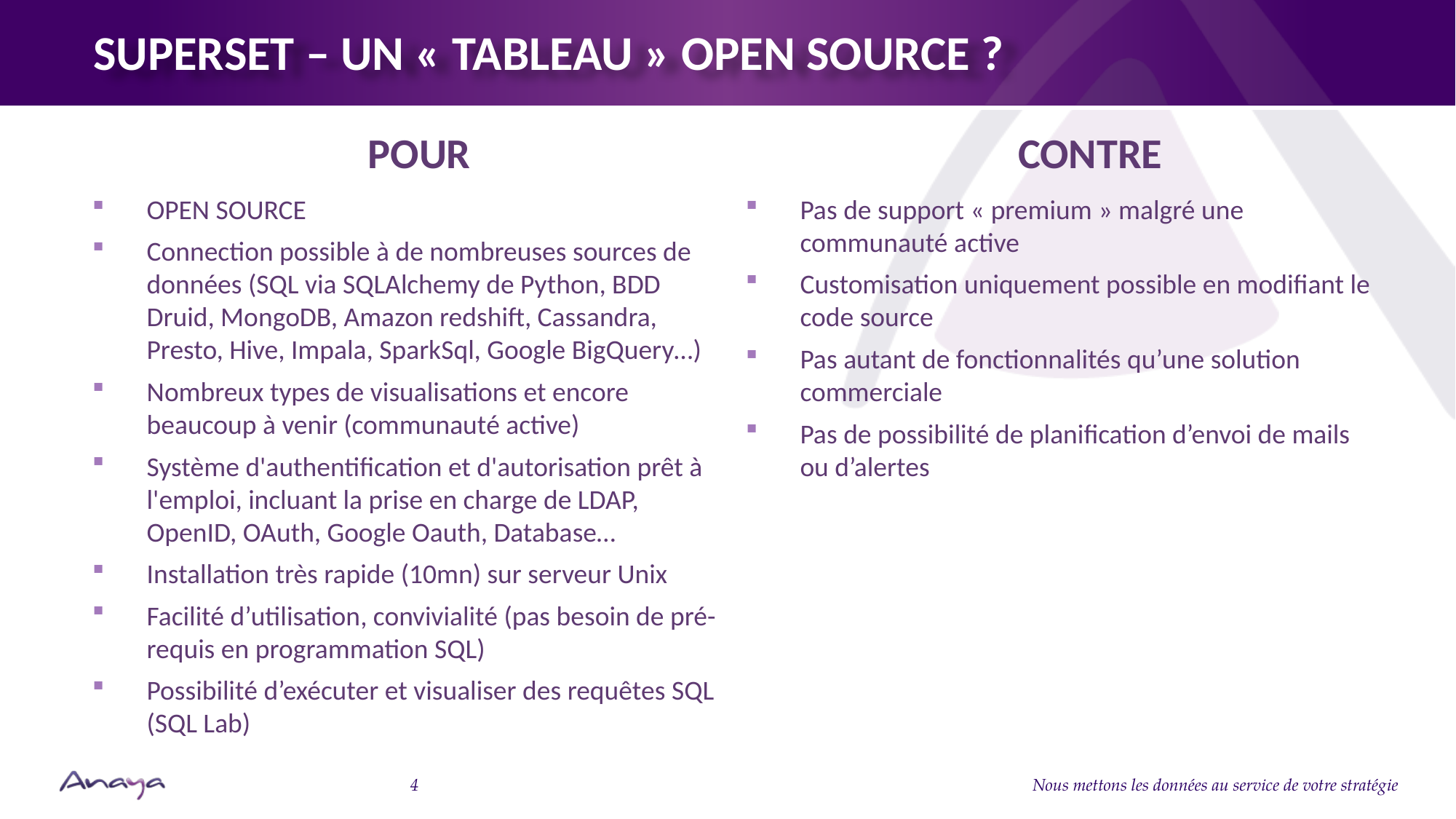

SUPERSET – UN « TABLEAU » OPEN SOURCE ?
POUR
CONTRE
OPEN SOURCE
Connection possible à de nombreuses sources de données (SQL via SQLAlchemy de Python, BDD Druid, MongoDB, Amazon redshift, Cassandra, Presto, Hive, Impala, SparkSql, Google BigQuery…)
Nombreux types de visualisations et encore beaucoup à venir (communauté active)
Système d'authentification et d'autorisation prêt à l'emploi, incluant la prise en charge de LDAP, OpenID, OAuth, Google Oauth, Database…
Installation très rapide (10mn) sur serveur Unix
Facilité d’utilisation, convivialité (pas besoin de pré-requis en programmation SQL)
Possibilité d’exécuter et visualiser des requêtes SQL (SQL Lab)
Pas de support « premium » malgré une communauté active
Customisation uniquement possible en modifiant le code source
Pas autant de fonctionnalités qu’une solution commerciale
Pas de possibilité de planification d’envoi de mails ou d’alertes